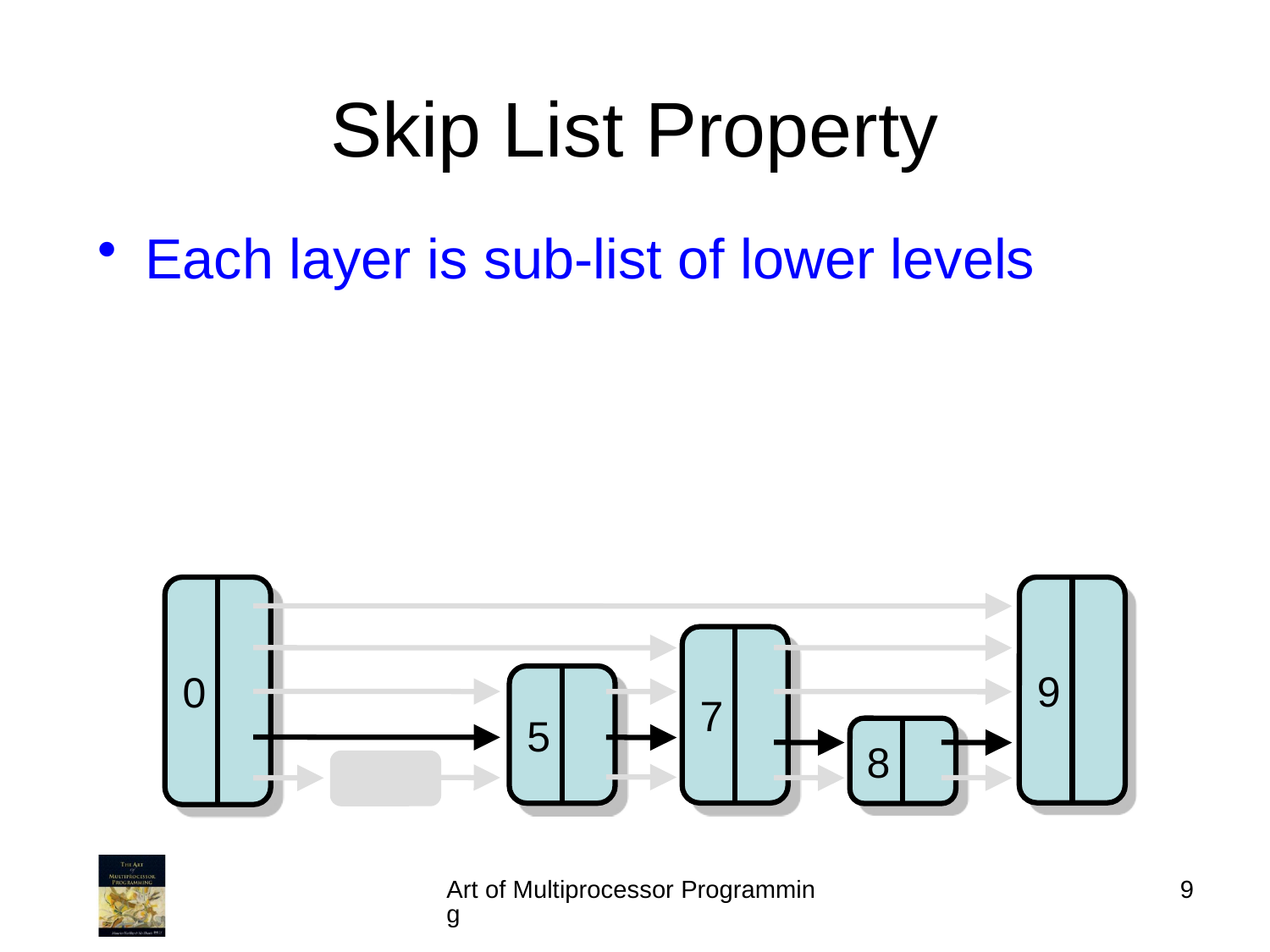

# Skip List Property
Each layer is sub-list of lower levels

0
9

7

5

8

Art of Multiprocessor Programming
9